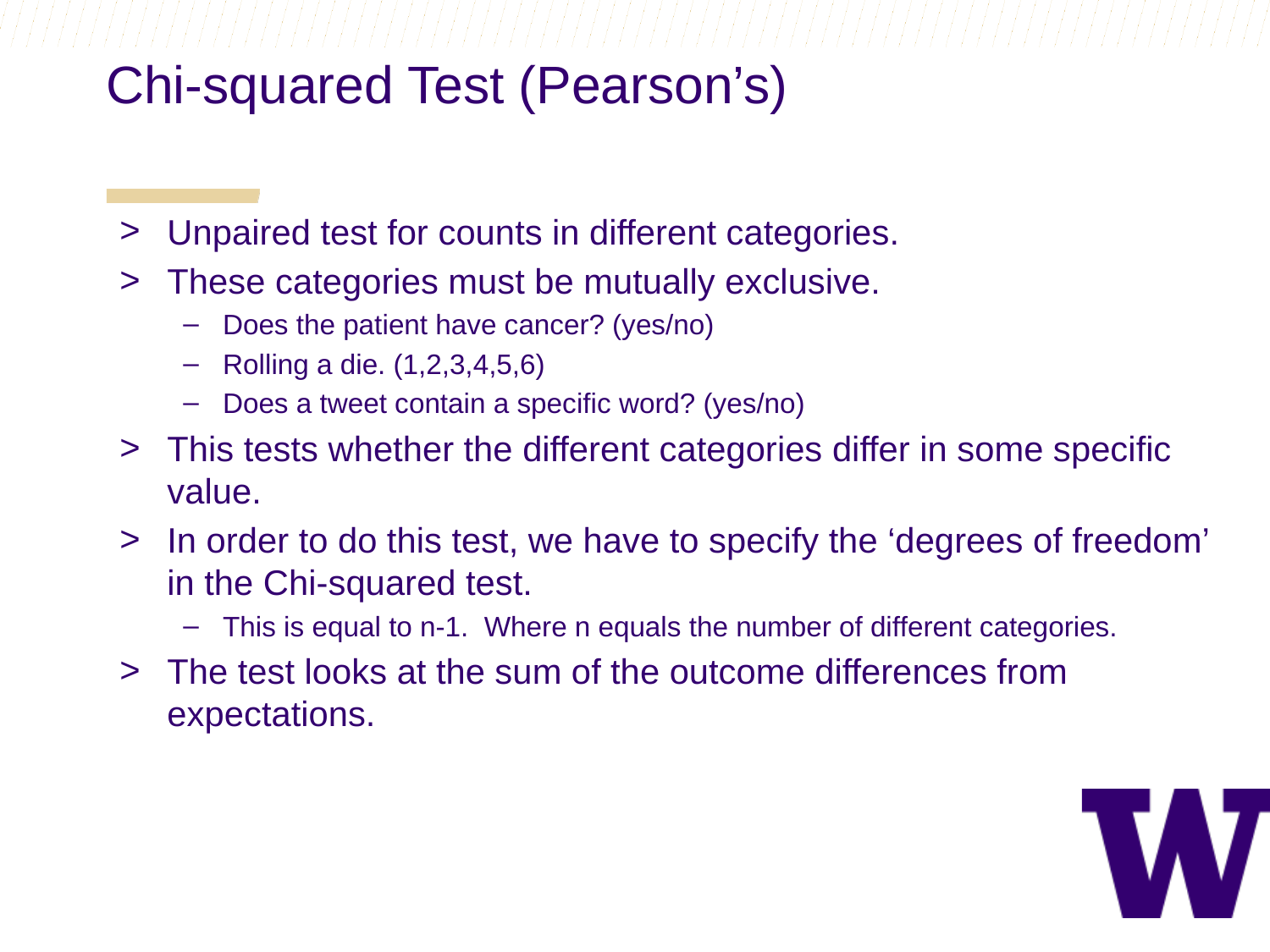

Chi-squared Test (Pearson’s)
Unpaired test for counts in different categories.
These categories must be mutually exclusive.
Does the patient have cancer? (yes/no)
Rolling a die. (1,2,3,4,5,6)
Does a tweet contain a specific word? (yes/no)
This tests whether the different categories differ in some specific value.
In order to do this test, we have to specify the ‘degrees of freedom’ in the Chi-squared test.
This is equal to n-1.  Where n equals the number of different categories.
The test looks at the sum of the outcome differences from expectations.